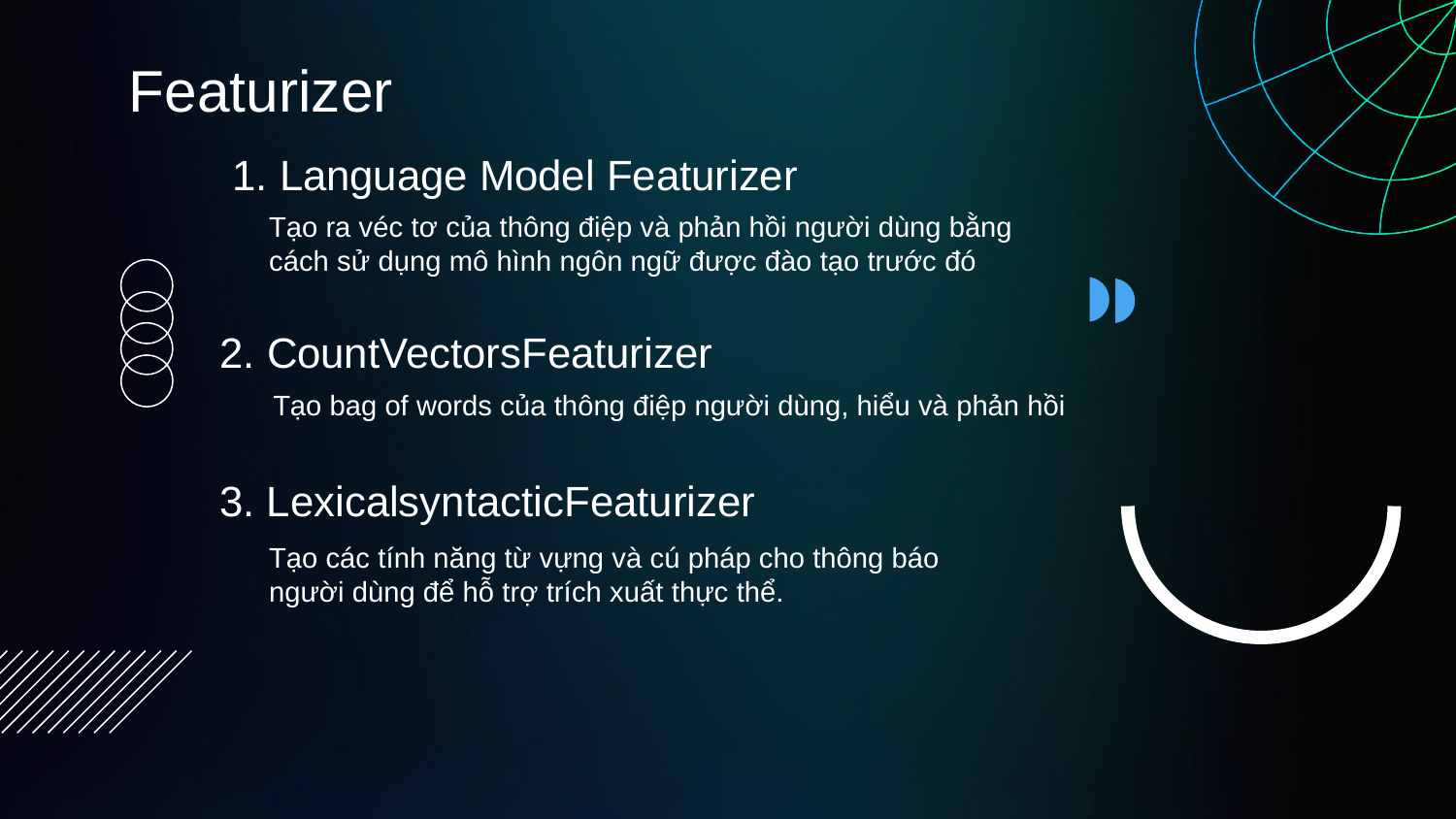

# Featurizer
1. Language Model Featurizer

Tạo ra véc tơ của thông điệp và phản hồi người dùng bằng cách sử dụng mô hình ngôn ngữ được đào tạo trước đó

2. CountVectorsFeaturizer

Tạo bag of words của thông điệp người dùng, hiểu và phản hồi

3. LexicalsyntacticFeaturizer
Tạo các tính năng từ vựng và cú pháp cho thông báo người dùng để hỗ trợ trích xuất thực thể.